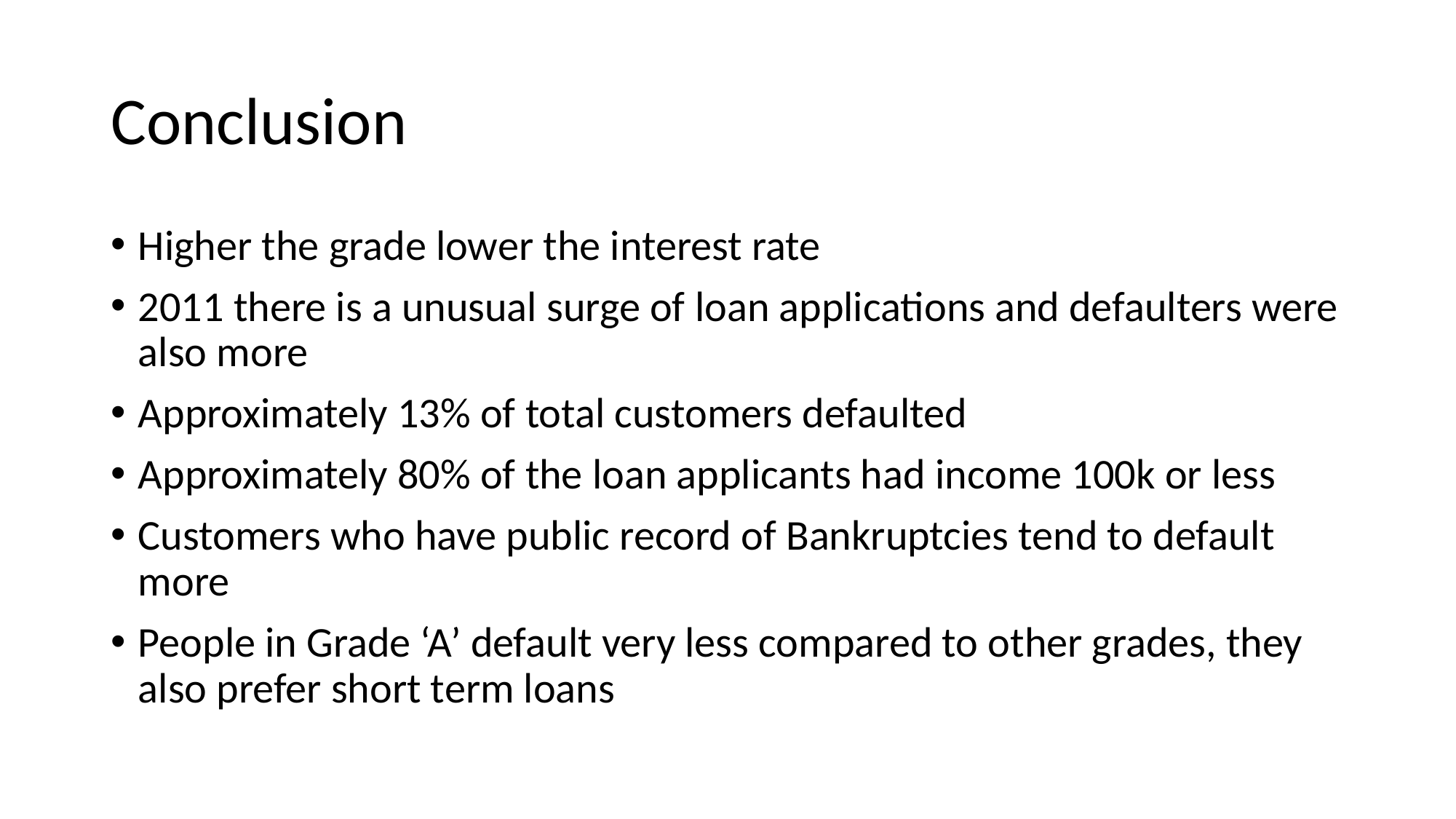

# Conclusion
Higher the grade lower the interest rate
2011 there is a unusual surge of loan applications and defaulters were also more
Approximately 13% of total customers defaulted
Approximately 80% of the loan applicants had income 100k or less
Customers who have public record of Bankruptcies tend to default more
People in Grade ‘A’ default very less compared to other grades, they also prefer short term loans